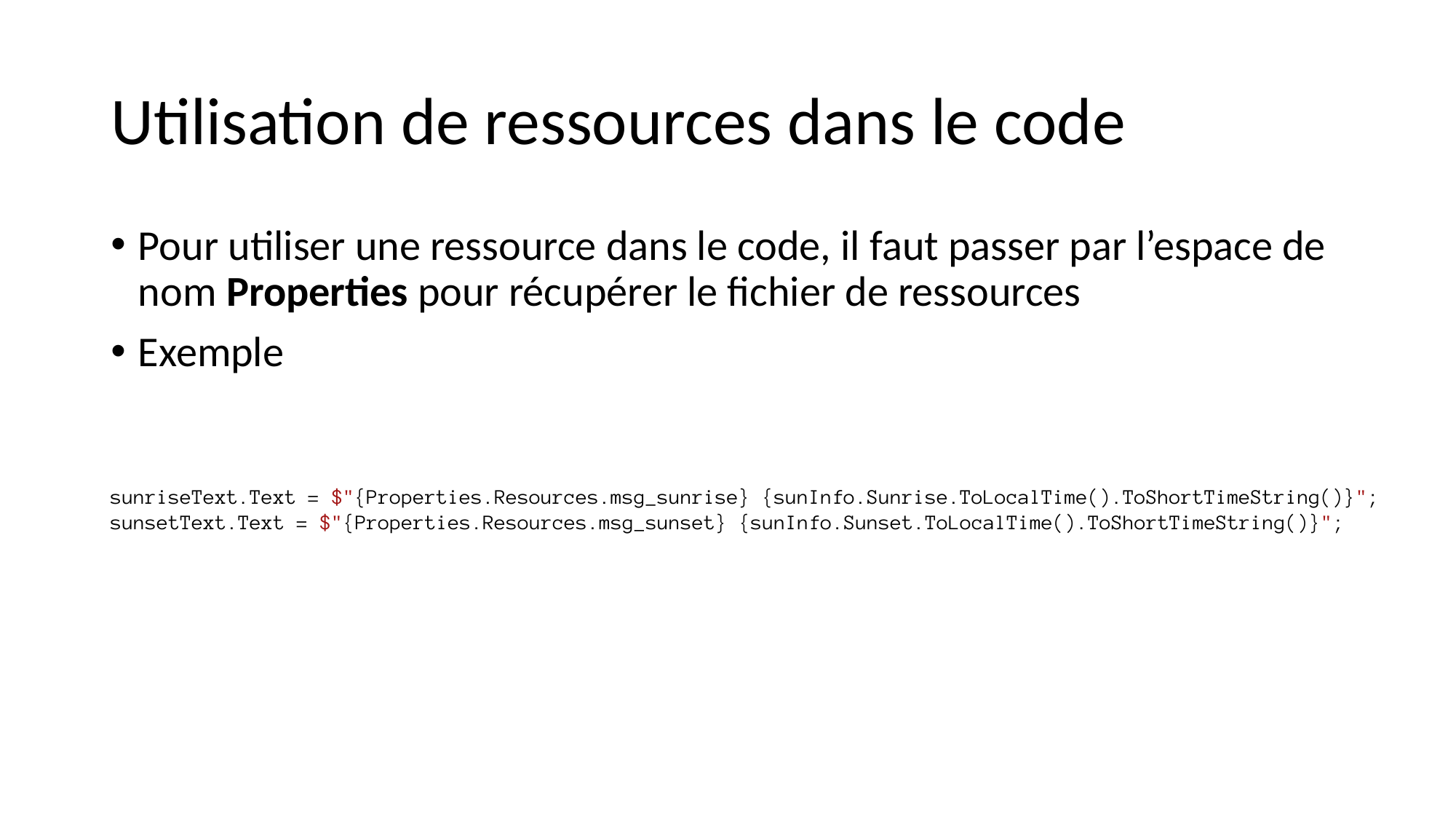

# Utilisation de ressources dans le code
Pour utiliser une ressource dans le code, il faut passer par l’espace de nom Properties pour récupérer le fichier de ressources
Exemple
sunriseText.Text = $"{Properties.Resources.msg_sunrise} {sunInfo.Sunrise.ToLocalTime().ToShortTimeString()}";
sunsetText.Text = $"{Properties.Resources.msg_sunset} {sunInfo.Sunset.ToLocalTime().ToShortTimeString()}";